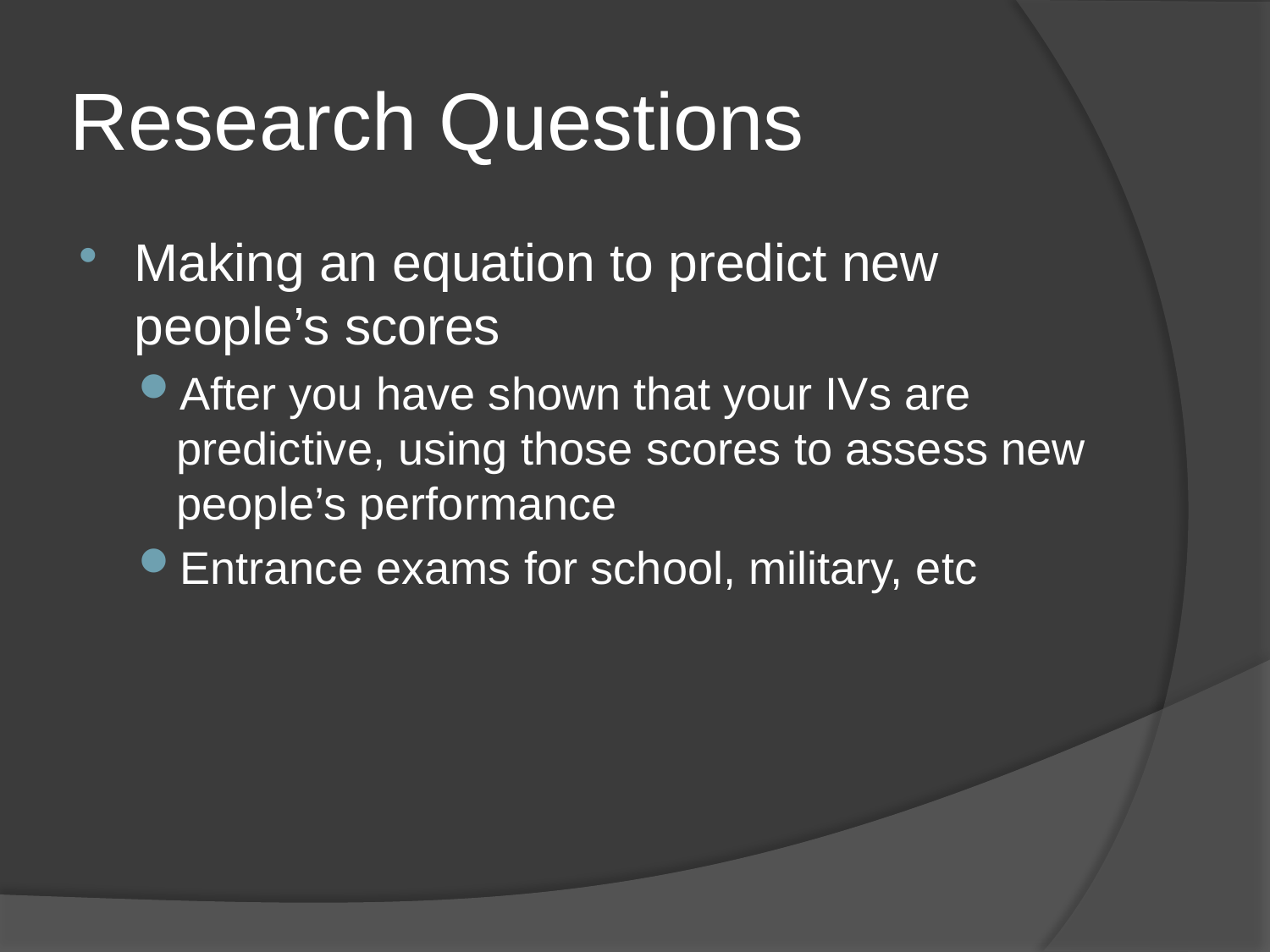

# Research Questions
Making an equation to predict new people’s scores
After you have shown that your IVs are predictive, using those scores to assess new people’s performance
Entrance exams for school, military, etc